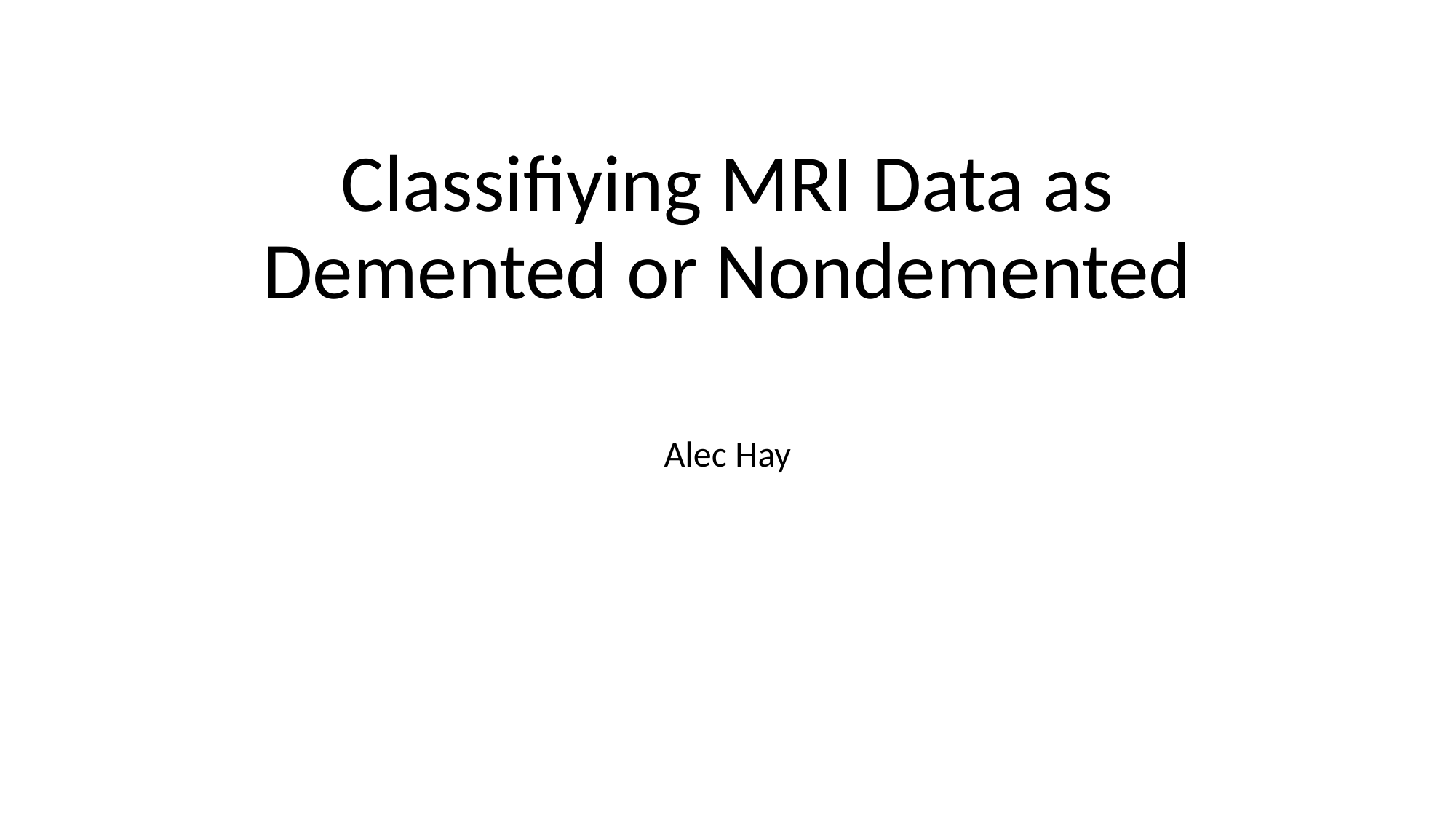

# Classifiying MRI Data as Demented or Nondemented
Alec Hay